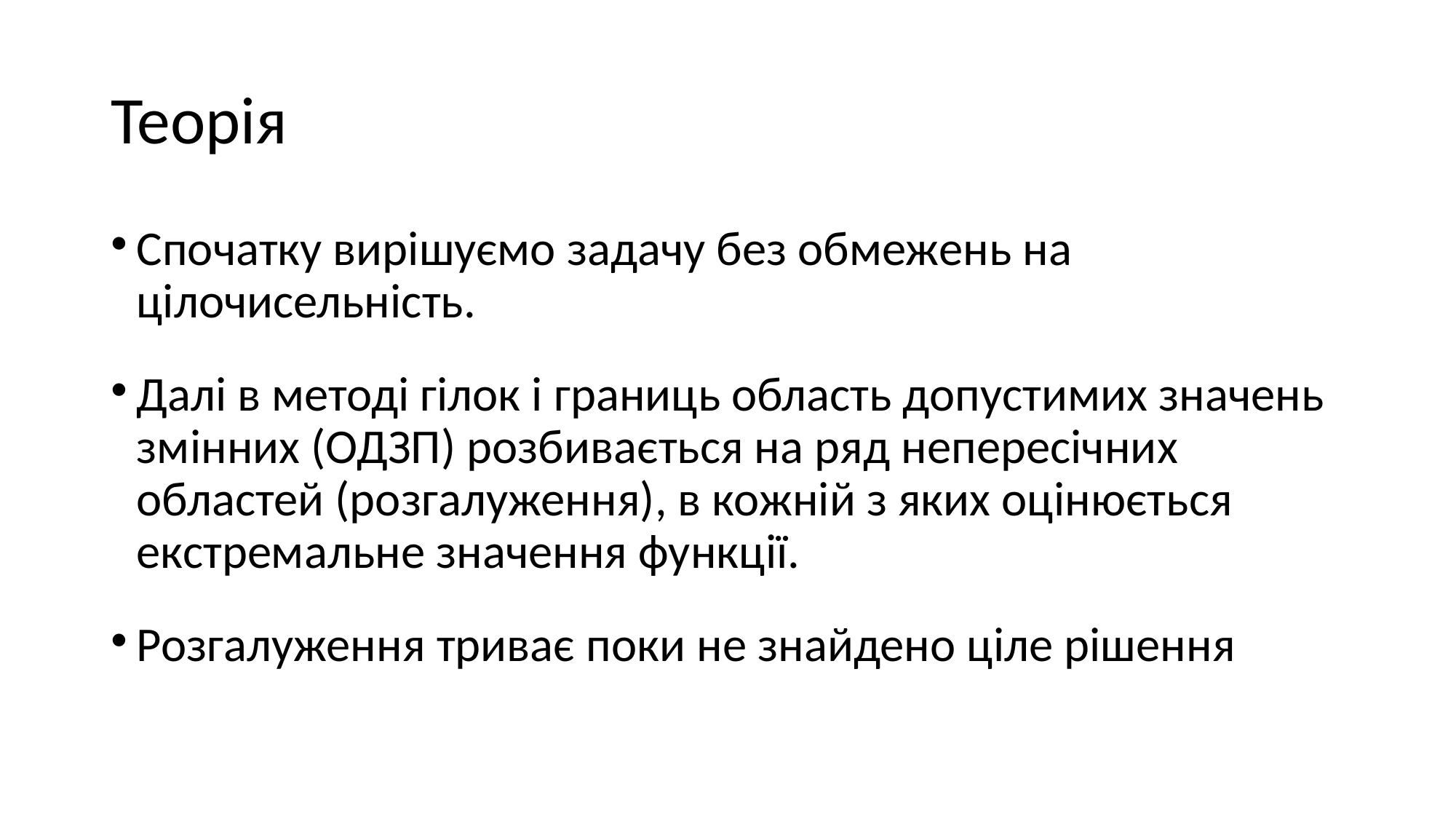

Теорія
Спочатку вирішуємо задачу без обмежень на цілочисельність.
Далі в методі гілок і границь область допустимих значень змінних (ОДЗП) розбивається на ряд непересічних областей (розгалуження), в кожній з яких оцінюється екстремальне значення функції.
Розгалуження триває поки не знайдено ціле рішення